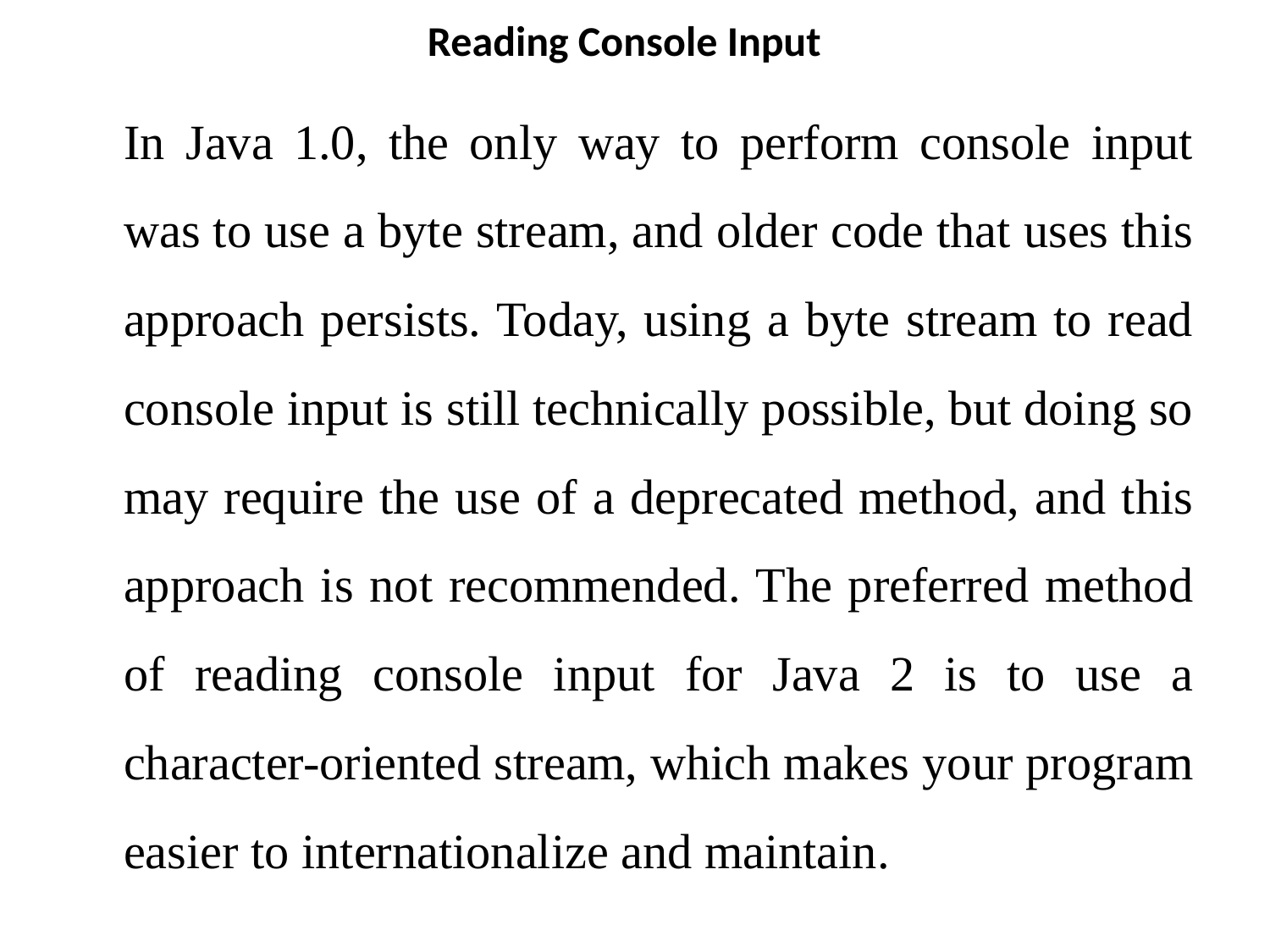

# Reading Console Input
	In Java 1.0, the only way to perform console input was to use a byte stream, and older code that uses this approach persists. Today, using a byte stream to read console input is still technically possible, but doing so may require the use of a deprecated method, and this approach is not recommended. The preferred method of reading console input for Java 2 is to use a character-oriented stream, which makes your program easier to internationalize and maintain.